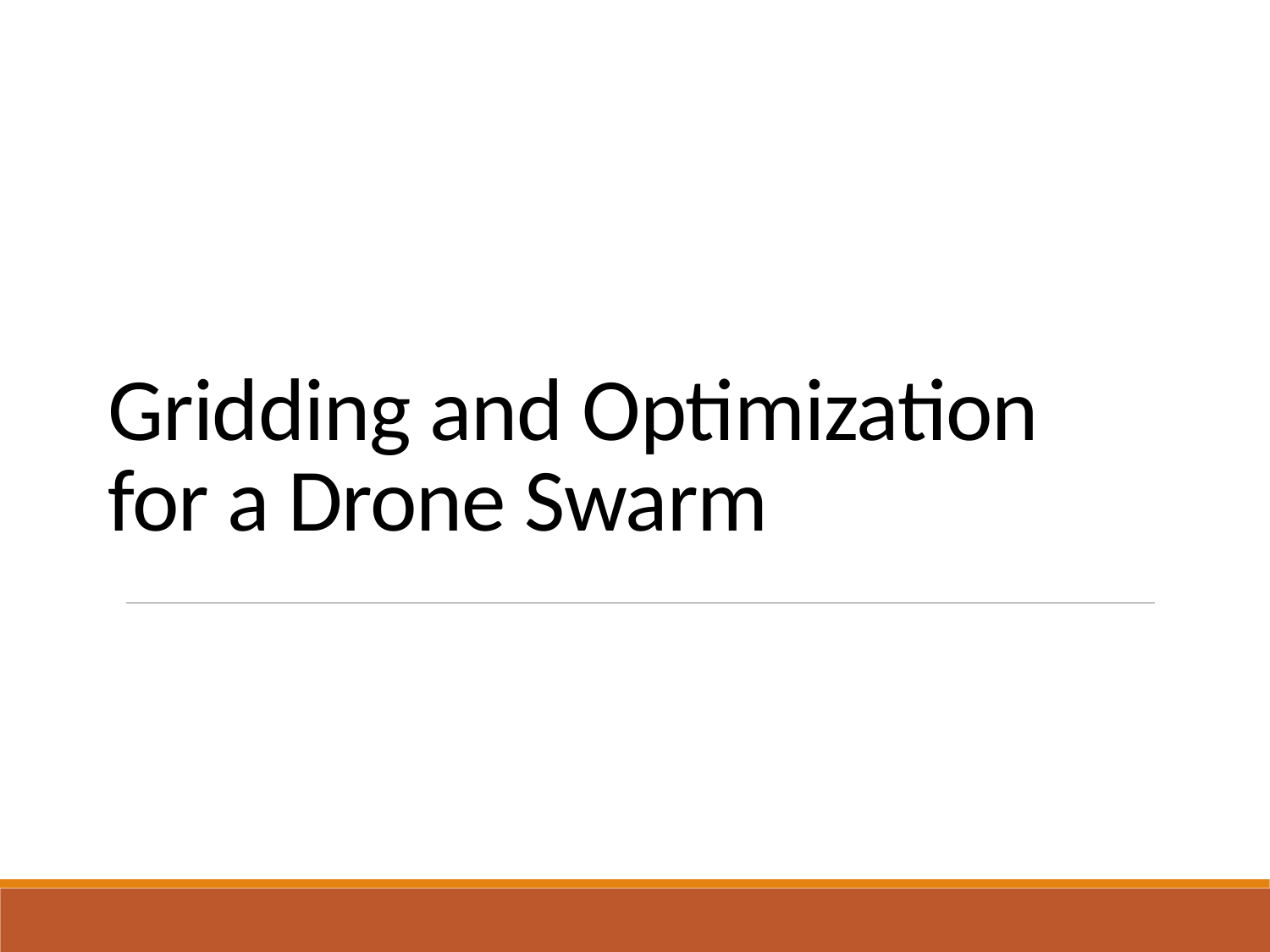

# Gridding and Optimization for a Drone Swarm